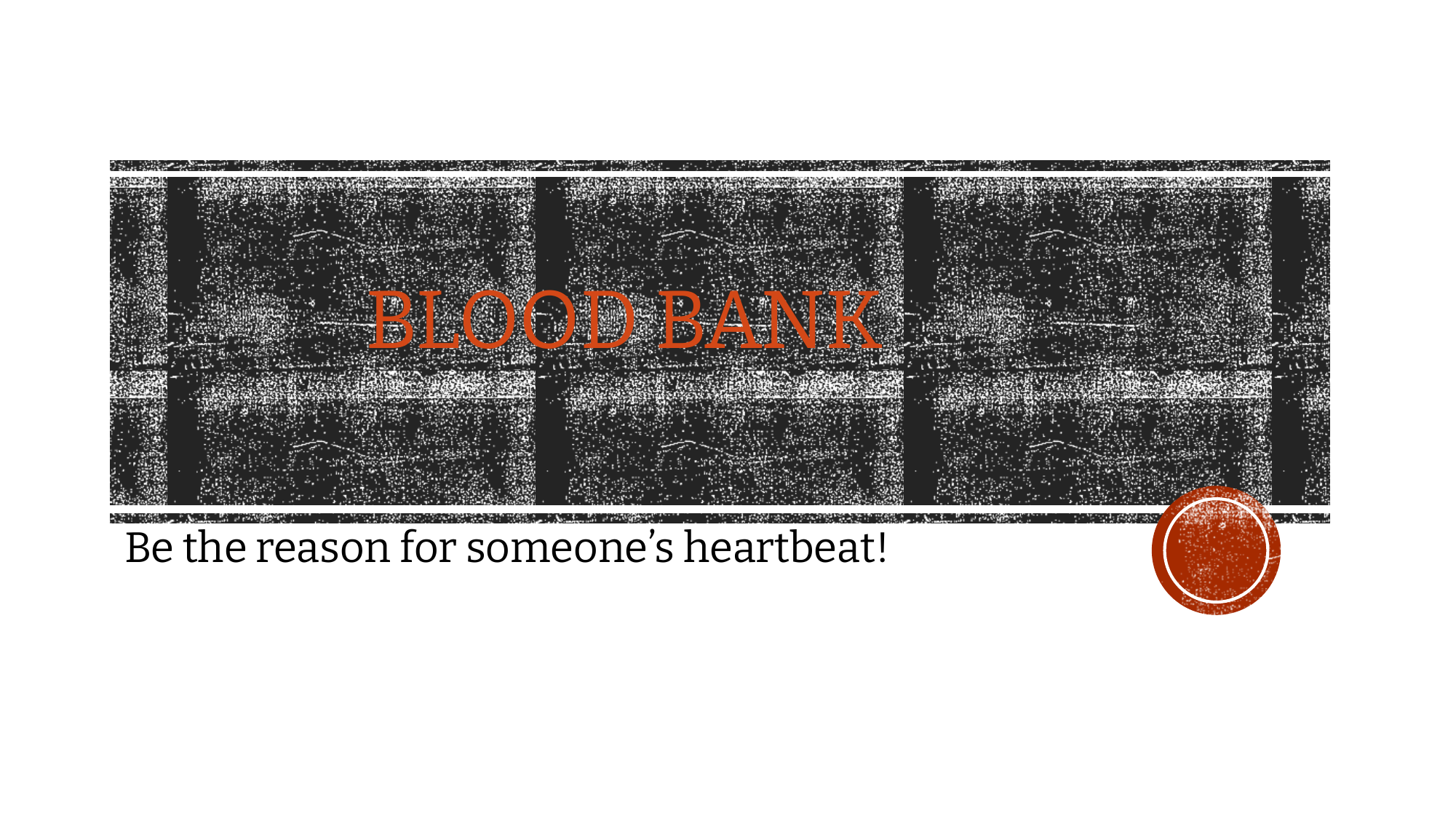

# Blood bank
Be the reason for someone’s heartbeat!